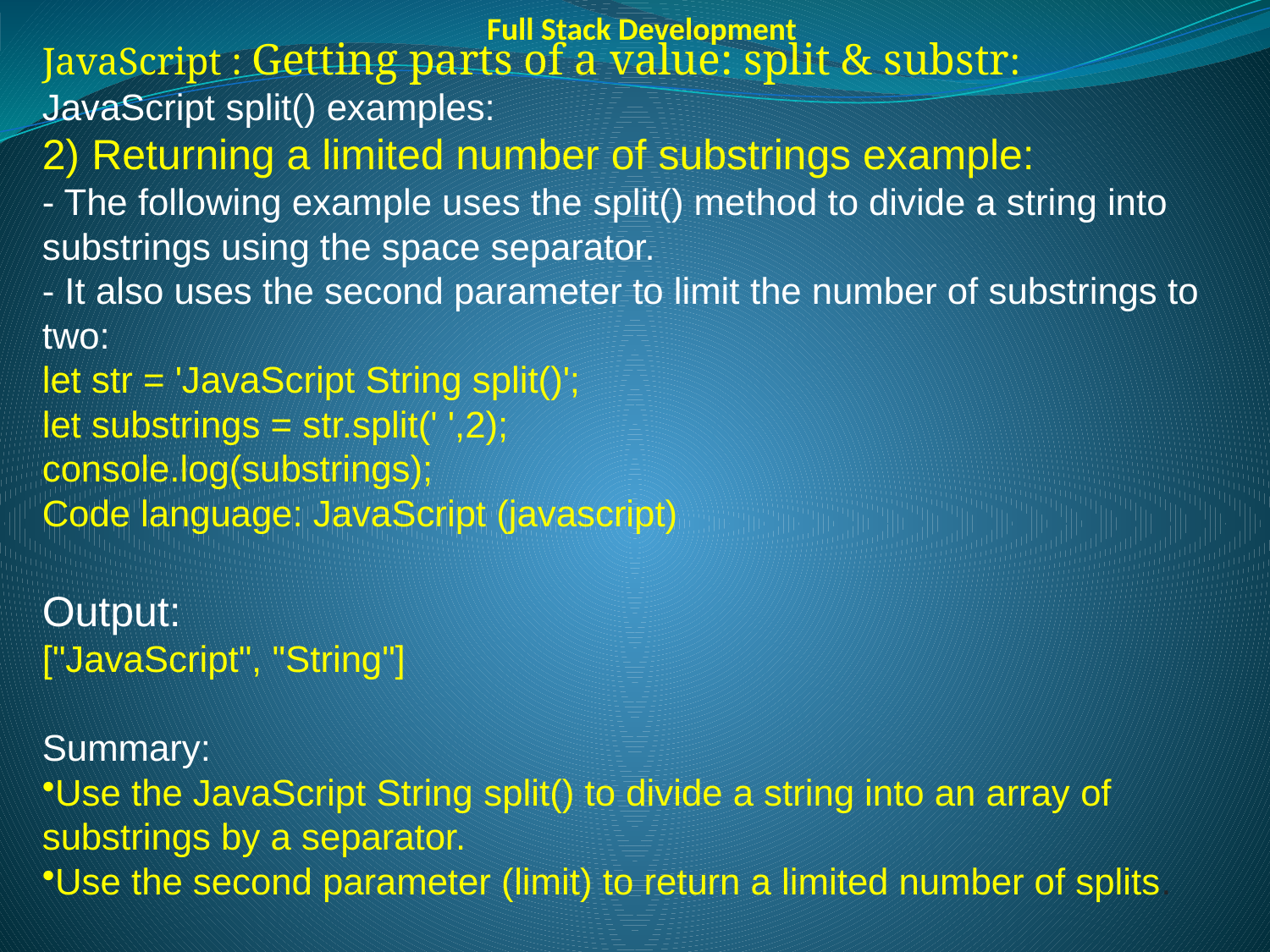

Full Stack Development

JavaScript : Getting parts of a value: split & substr:
JavaScript split() examples:
2) Returning a limited number of substrings example:
- The following example uses the split() method to divide a string into substrings using the space separator.
- It also uses the second parameter to limit the number of substrings to two:
let str = 'JavaScript String split()';
let substrings = str.split(' ',2);
console.log(substrings);
Code language: JavaScript (javascript)

Output:
["JavaScript", "String"]

Summary:
Use the JavaScript String split() to divide a string into an array of substrings by a separator.
Use the second parameter (limit) to return a limited number of splits.